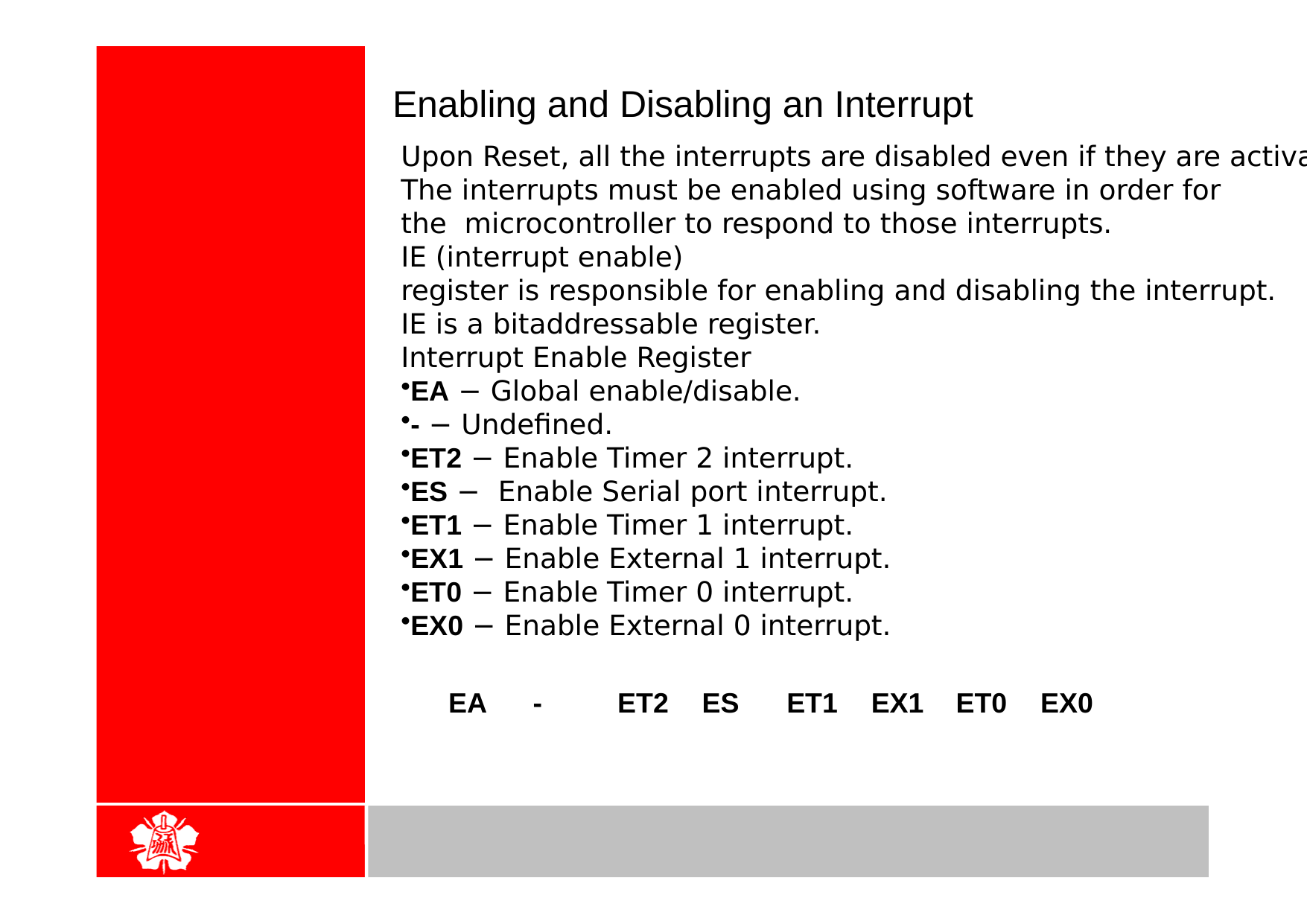

# Enabling and Disabling an Interrupt
Upon Reset, all the interrupts are disabled even if they are activated.
The interrupts must be enabled using software in order for
the  microcontroller to respond to those interrupts.
IE (interrupt enable)
register is responsible for enabling and disabling the interrupt.
IE is a bitaddressable register.
Interrupt Enable Register
EA − Global enable/disable.
- − Undefined.
ET2 − Enable Timer 2 interrupt.
ES −  Enable Serial port interrupt.
ET1 − Enable Timer 1 interrupt.
EX1 − Enable External 1 interrupt.
ET0 − Enable Timer 0 interrupt.
EX0 − Enable External 0 interrupt.

| EA | - | ET2 | ES | ET1 | EX1 | ET0 | EX0 |
| --- | --- | --- | --- | --- | --- | --- | --- |